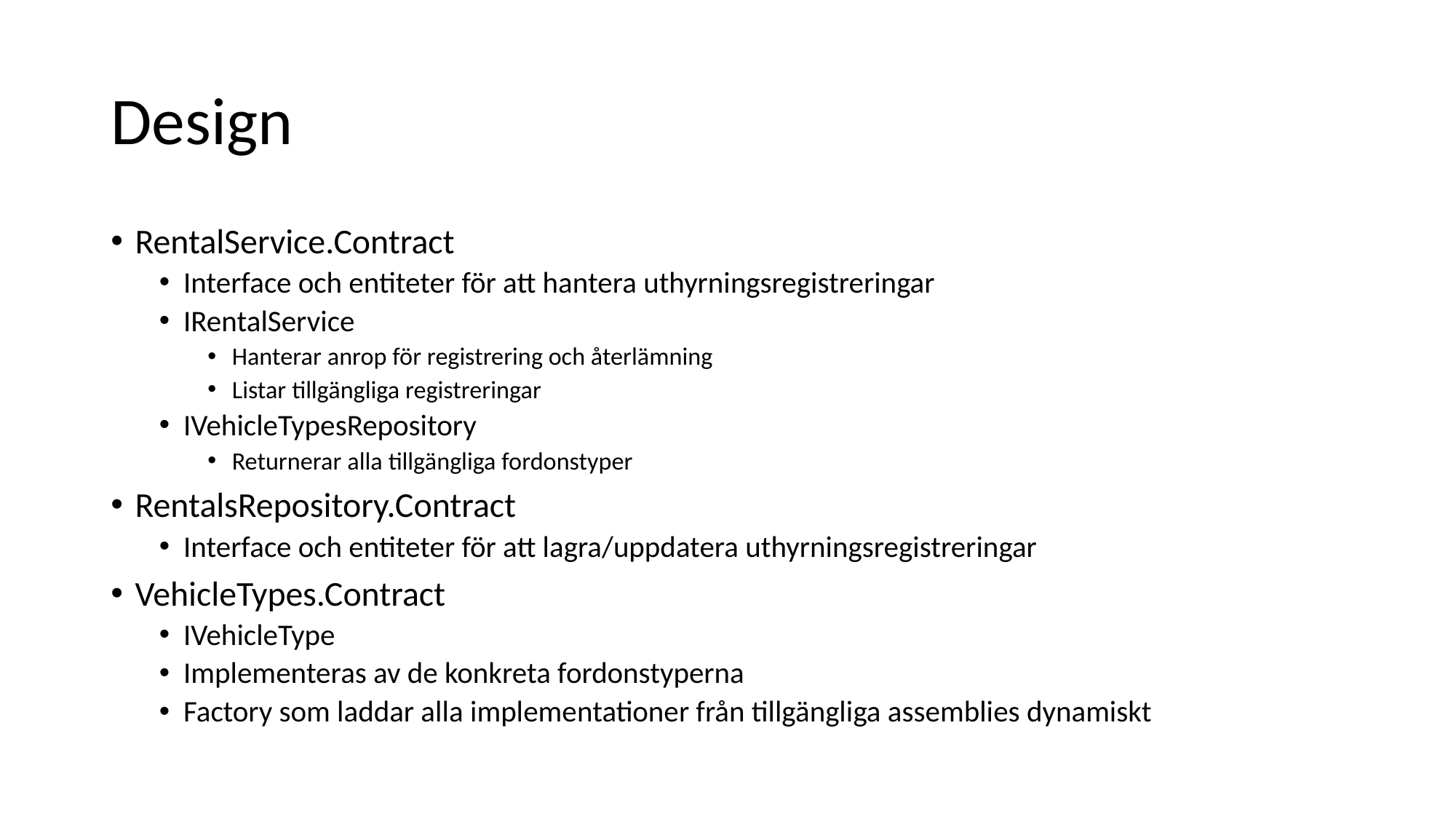

# Design
RentalService.Contract
Interface och entiteter för att hantera uthyrningsregistreringar
IRentalService
Hanterar anrop för registrering och återlämning
Listar tillgängliga registreringar
IVehicleTypesRepository
Returnerar alla tillgängliga fordonstyper
RentalsRepository.Contract
Interface och entiteter för att lagra/uppdatera uthyrningsregistreringar
VehicleTypes.Contract
IVehicleType
Implementeras av de konkreta fordonstyperna
Factory som laddar alla implementationer från tillgängliga assemblies dynamiskt